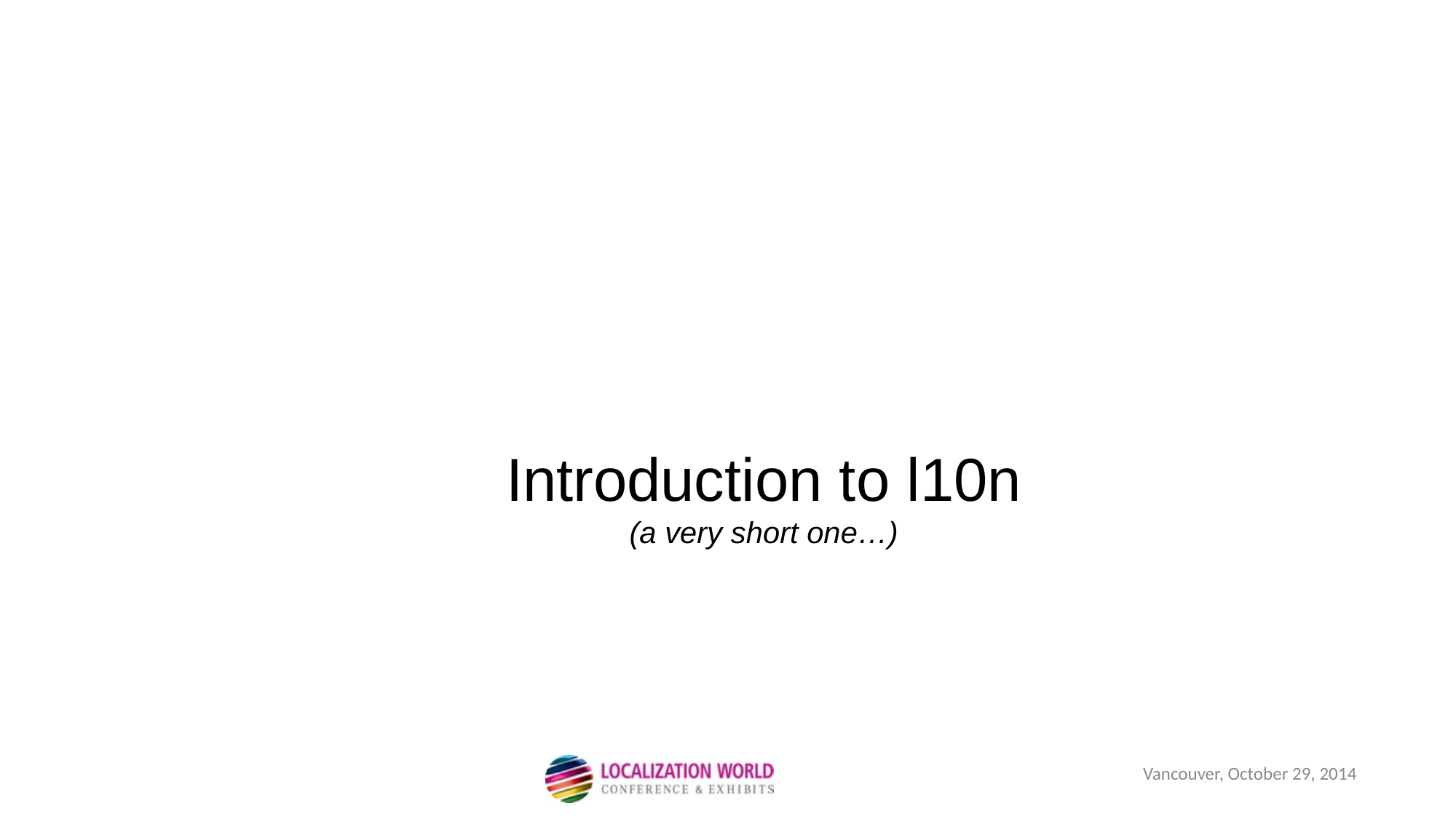

Introduction to l10n
(a very short one…)